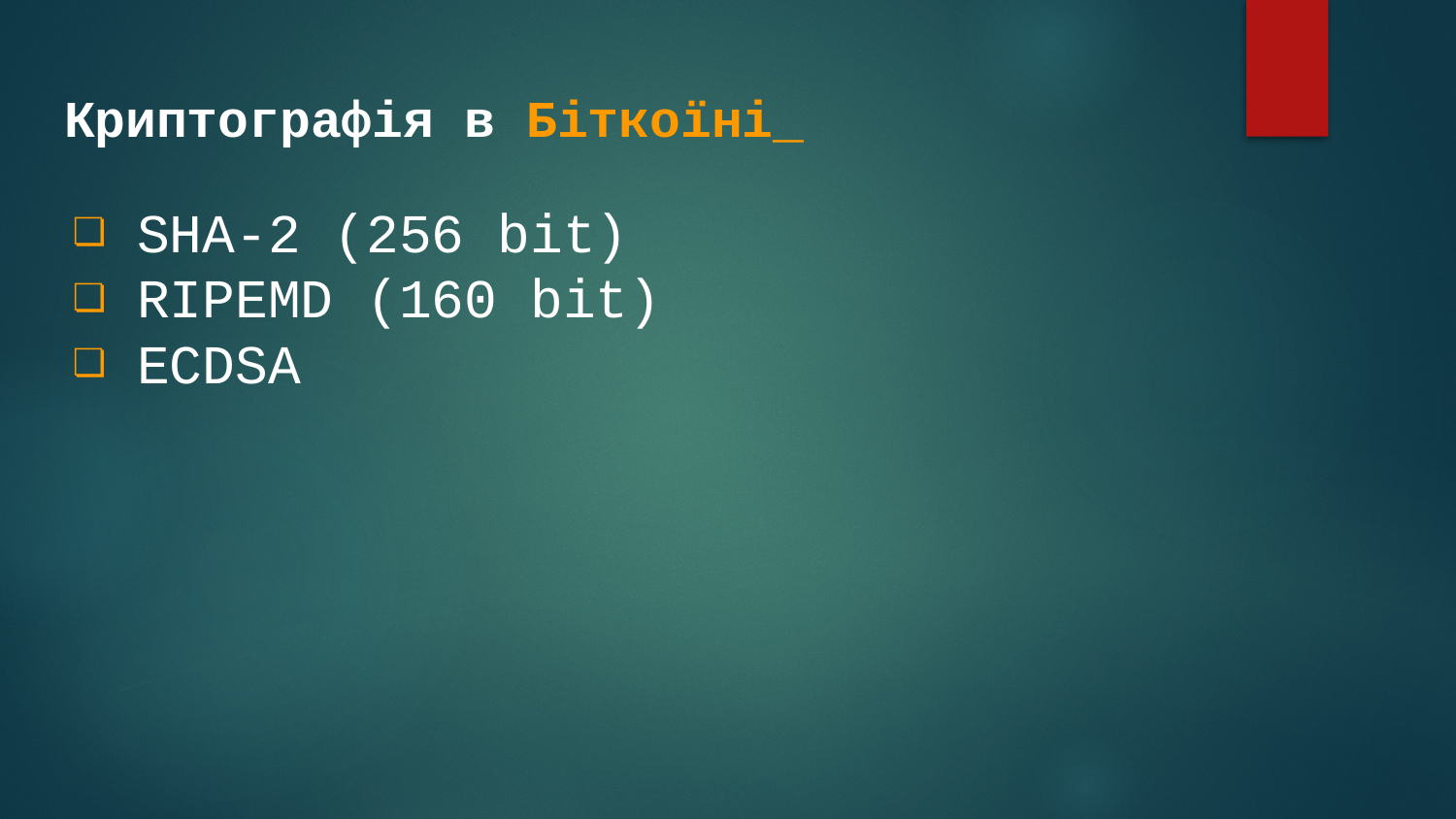

# Криптографія в Біткоїні_
SHA-2 (256 bit)
RIPEMD (160 bit)
ECDSA